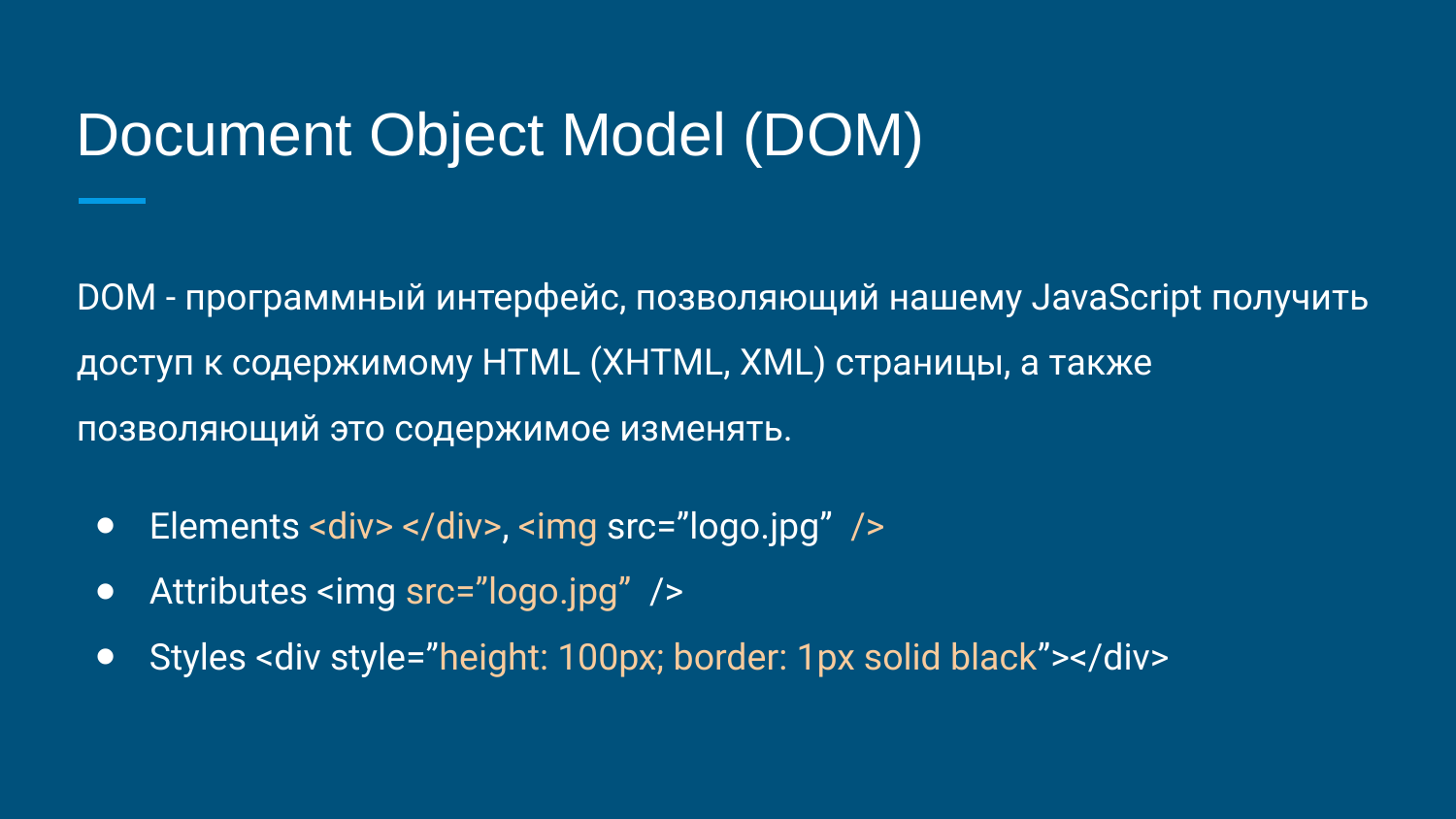

# Document Object Model (DOM)
DOM - программный интерфейс, позволяющий нашему JavaScript получить доступ к содержимому HTML (XHTML, XML) страницы, а также позволяющий это содержимое изменять.
Elements <div> </div>, <img src=”logo.jpg”  />
Attributes <img src=”logo.jpg”  />
Styles <div style=”height: 100px; border: 1px solid black”></div>